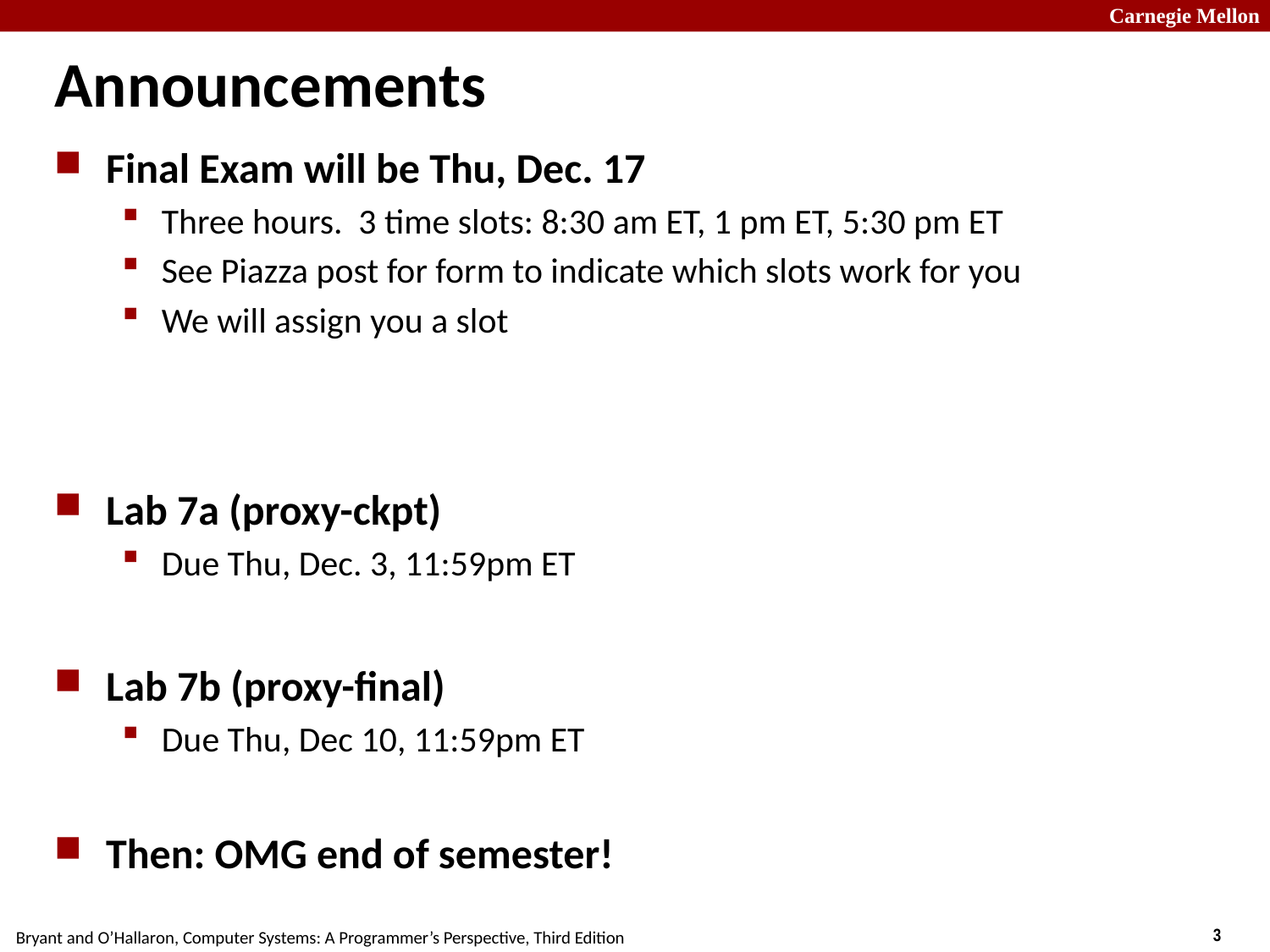

# Announcements
Final Exam will be Thu, Dec. 17
Three hours.  3 time slots: 8:30 am ET, 1 pm ET, 5:30 pm ET
See Piazza post for form to indicate which slots work for you
We will assign you a slot

Lab 7a (proxy-ckpt)
Due Thu, Dec. 3, 11:59pm ET

Lab 7b (proxy-final)
Due Thu, Dec 10, 11:59pm ET

Then: OMG end of semester!